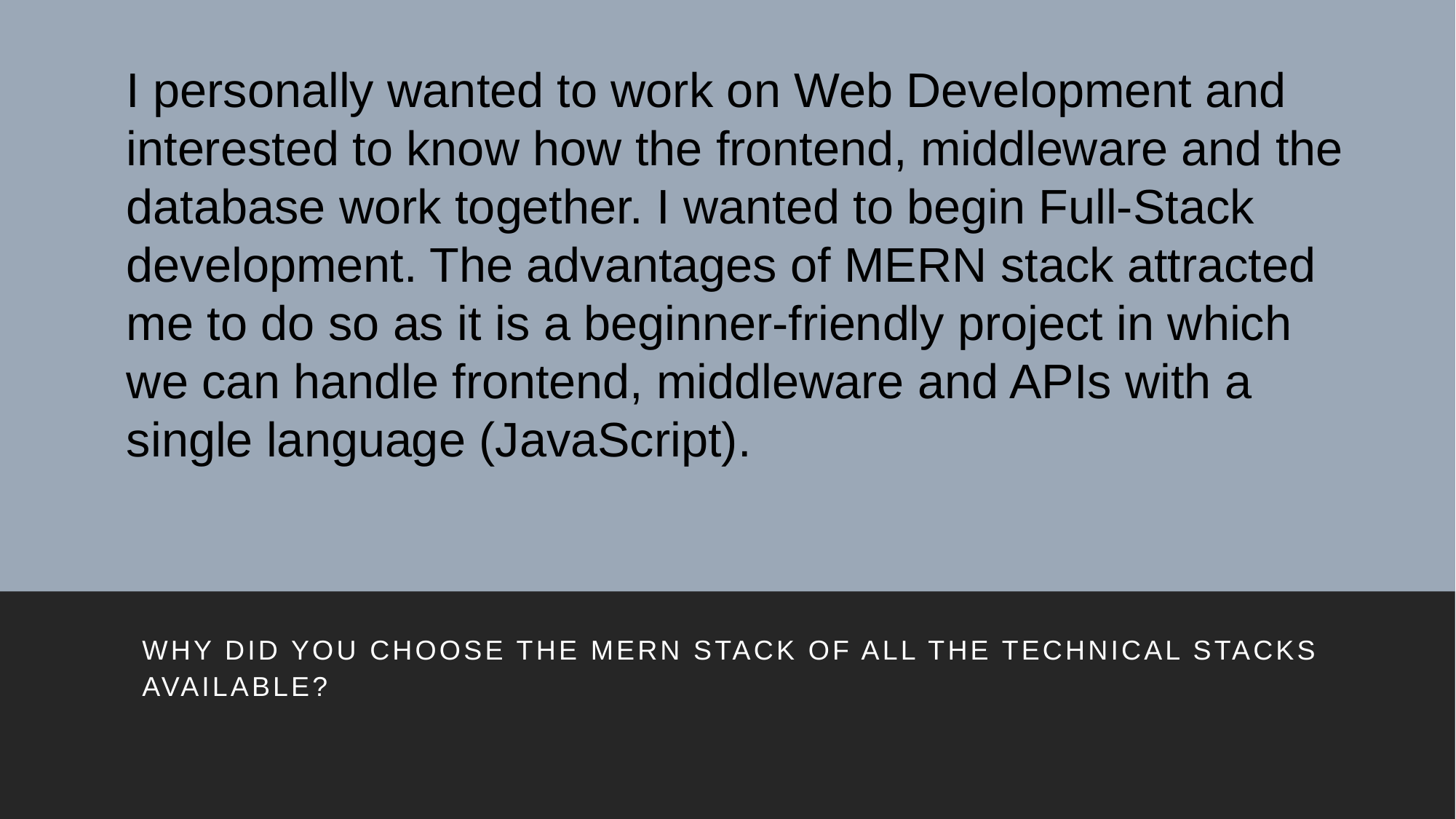

I personally wanted to work on Web Development and interested to know how the frontend, middleware and the database work together. I wanted to begin Full-Stack development. The advantages of MERN stack attracted me to do so as it is a beginner-friendly project in which we can handle frontend, middleware and APIs with a single language (JavaScript).
#

Why did you choose the MERN stack of all the technical stacks available?